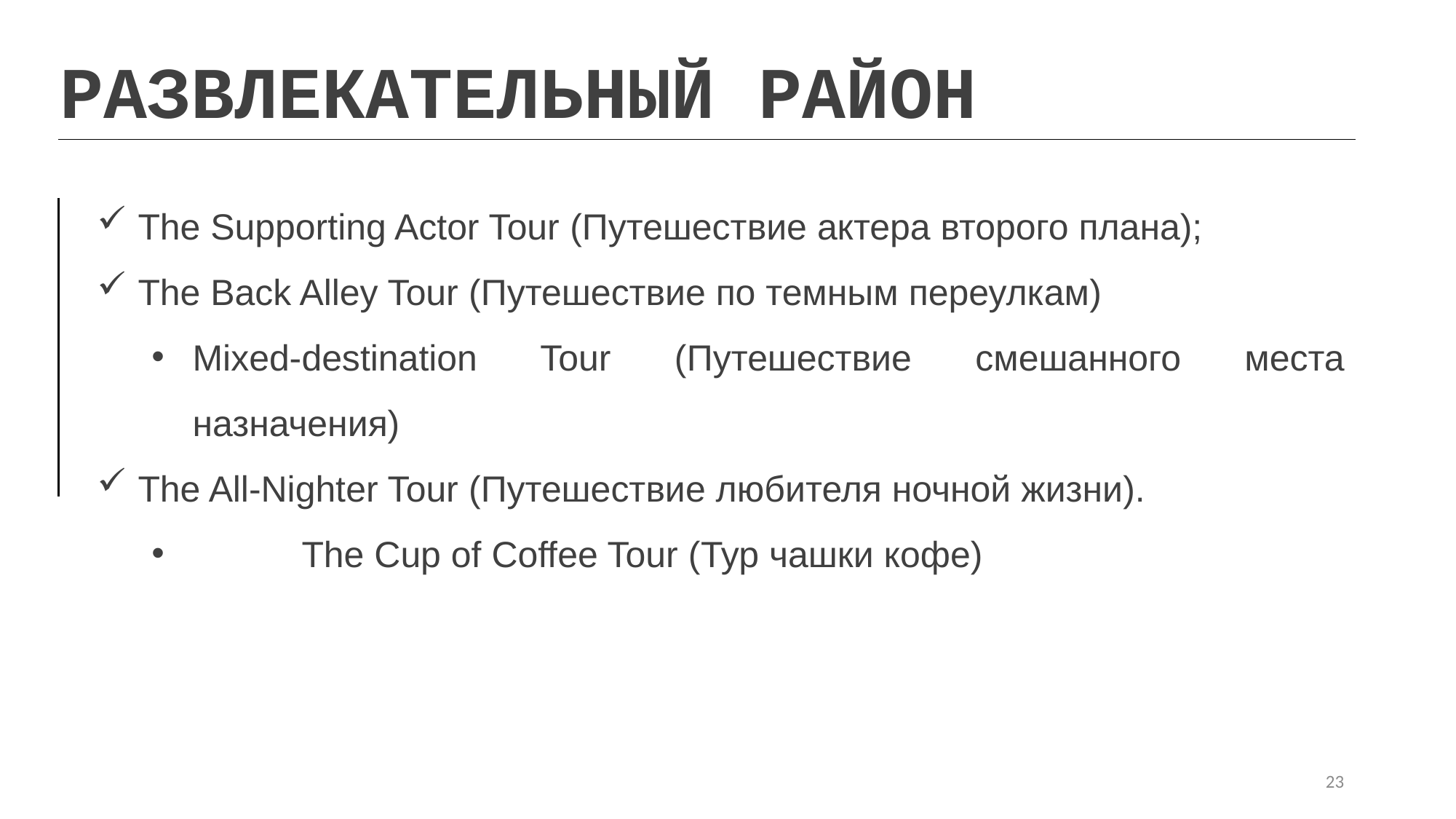

РАЗВЛЕКАТЕЛЬНЫЙ РАЙОН
The Supporting Actor Tour (Путешествие актера второго плана);
The Back Alley Tour (Путешествие по темным переулкам)
Mixed-destination Tour (Путешествие смешанного места назначения)
The All-Nighter Tour (Путешествие любителя ночной жизни).
	The Cup of Coffee Tour (Тур чашки кофе)
23